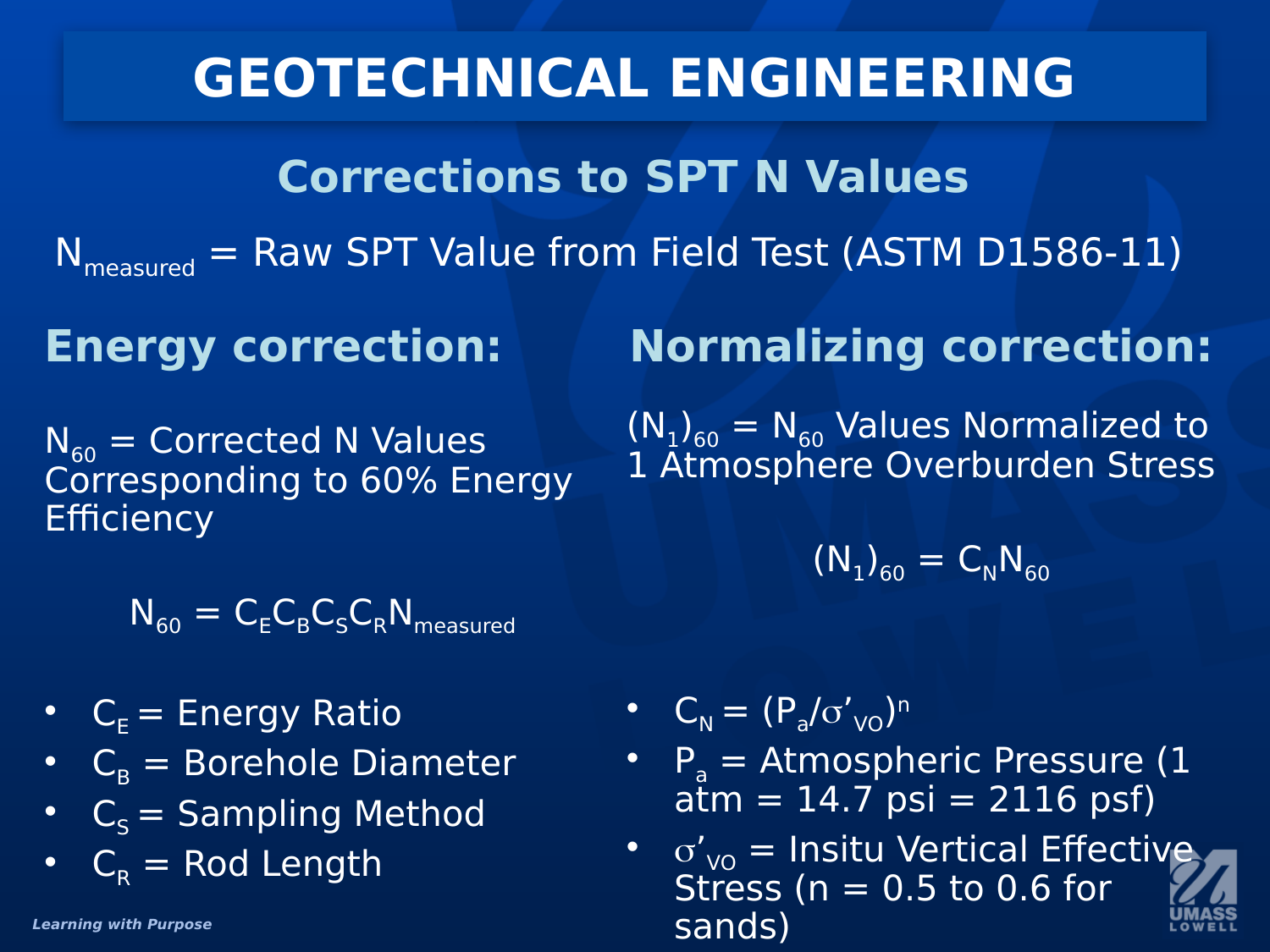

# GEOTECHNICAL ENGINEERING
Corrections to SPT N Values
Nmeasured = Raw SPT Value from Field Test (ASTM D1586-11)

Energy correction:
Normalizing correction:
(N1)60 = N60 Values Normalized to 1 Atmosphere Overburden Stress

(N1)60 = CNN60

CN = (Pa/σ’VO)n
Pa = Atmospheric Pressure (1 atm = 14.7 psi = 2116 psf)
σ’VO = Insitu Vertical Effective Stress (n = 0.5 to 0.6 for sands)
N60 = Corrected N Values Corresponding to 60% Energy Efficiency

N60 = CECBCSCRNmeasured

CE = Energy Ratio
CB = Borehole Diameter
CS = Sampling Method
CR = Rod Length